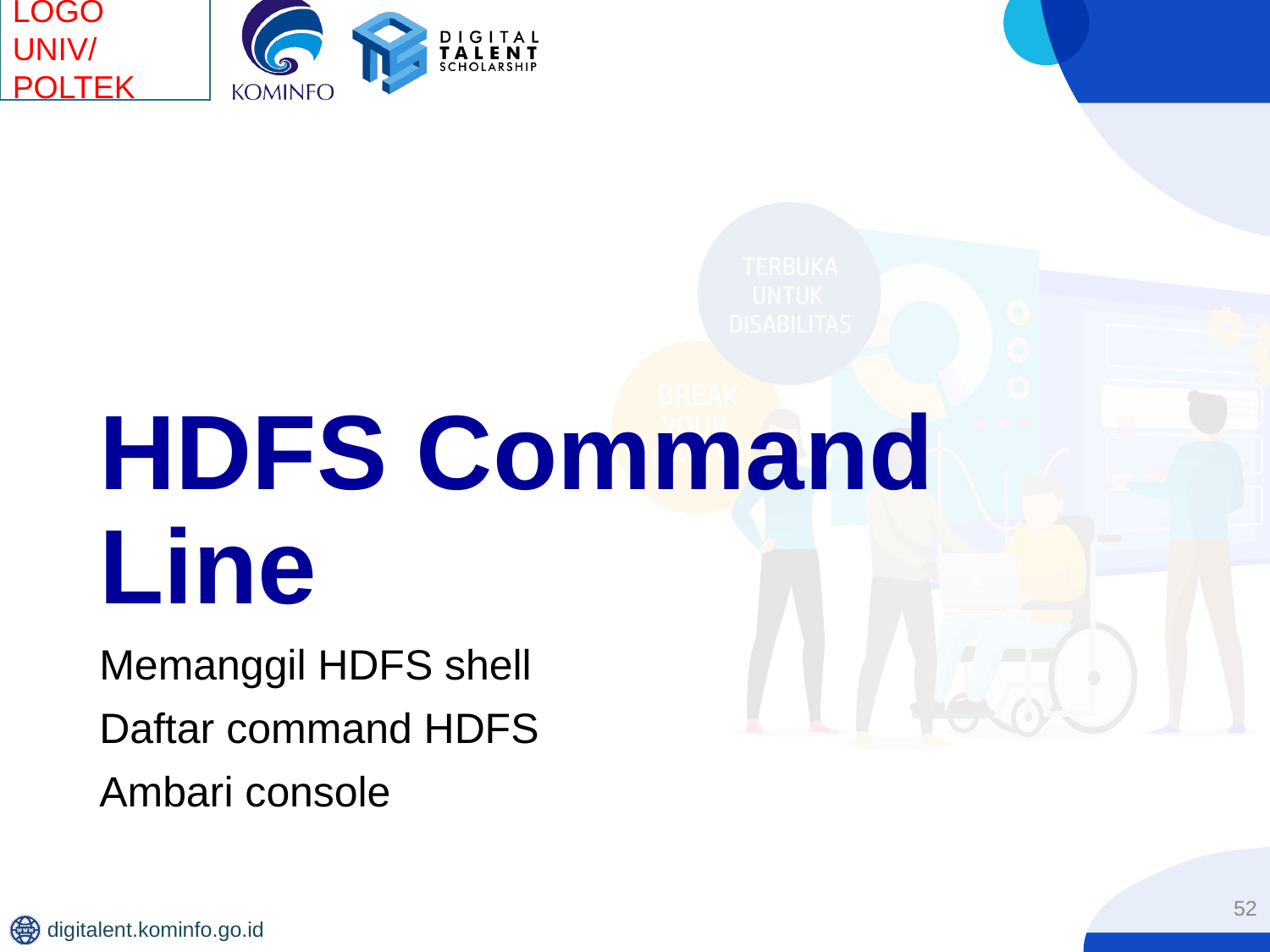

# HDFS Command Line
Memanggil HDFS shell
Daftar command HDFS
Ambari console
52